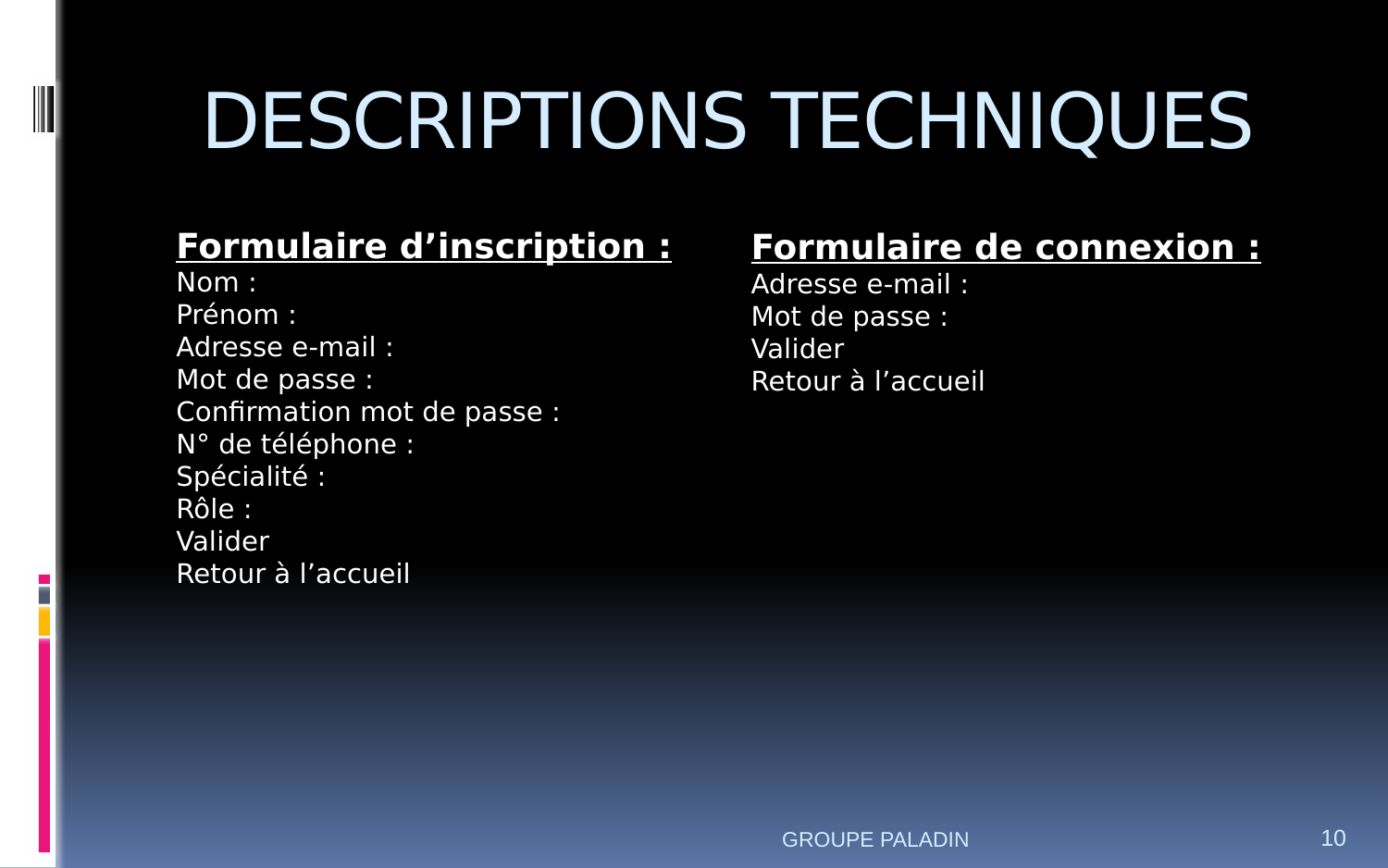

# DESCRIPTIONS TECHNIQUES
Formulaire d’inscription :
Nom :
Prénom :
Adresse e-mail :
Mot de passe :
Confirmation mot de passe :
N° de téléphone :
Spécialité :
Rôle :
Valider
Retour à l’accueil

Formulaire de connexion :
Adresse e-mail :
Mot de passe :
Valider
Retour à l’accueil

GROUPE PALADIN
10